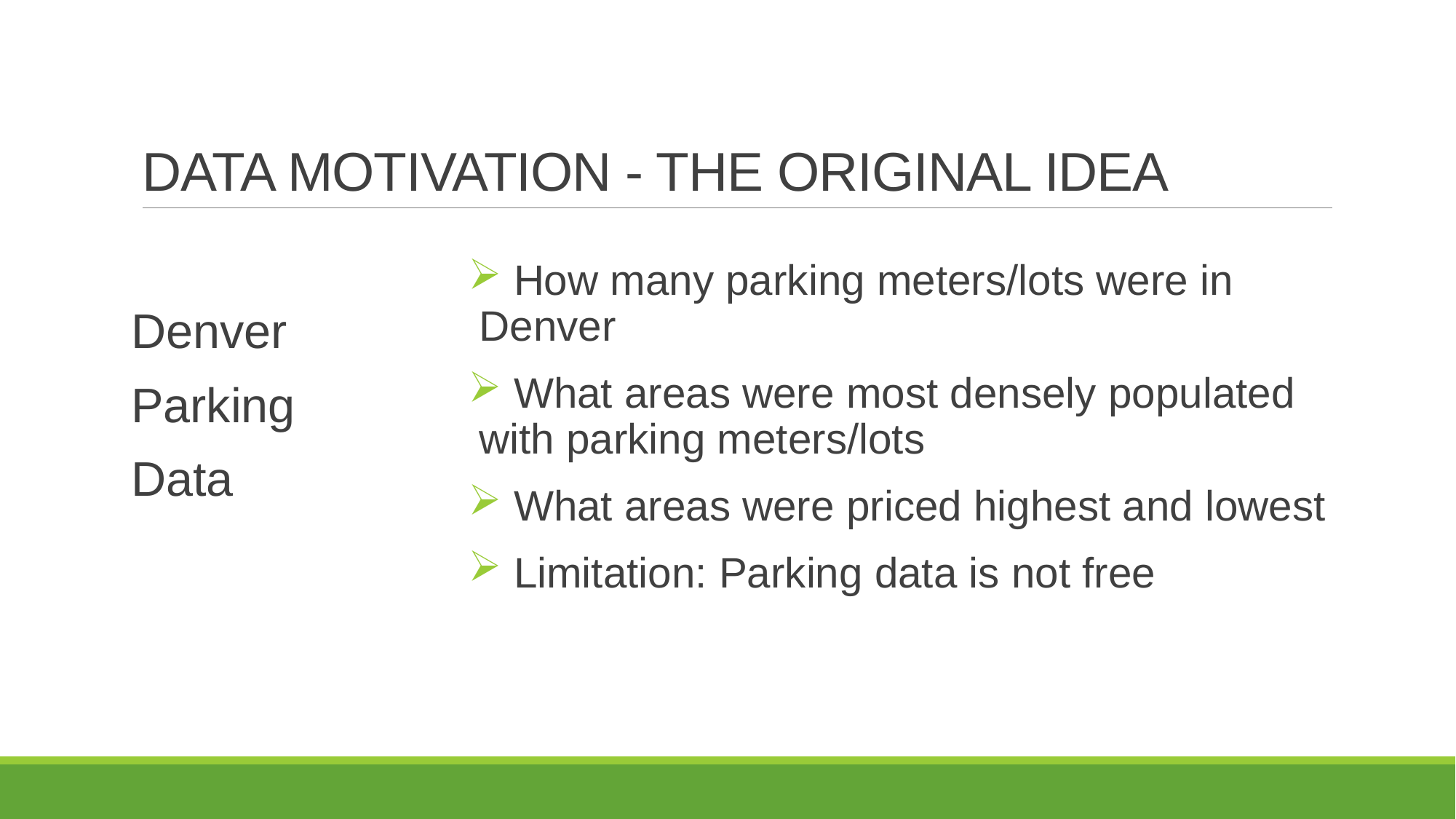

# DATA MOTIVATION - THE ORIGINAL IDEA
 How many parking meters/lots were in Denver
 What areas were most densely populated with parking meters/lots
 What areas were priced highest and lowest
 Limitation: Parking data is not free

Denver
Parking
Data